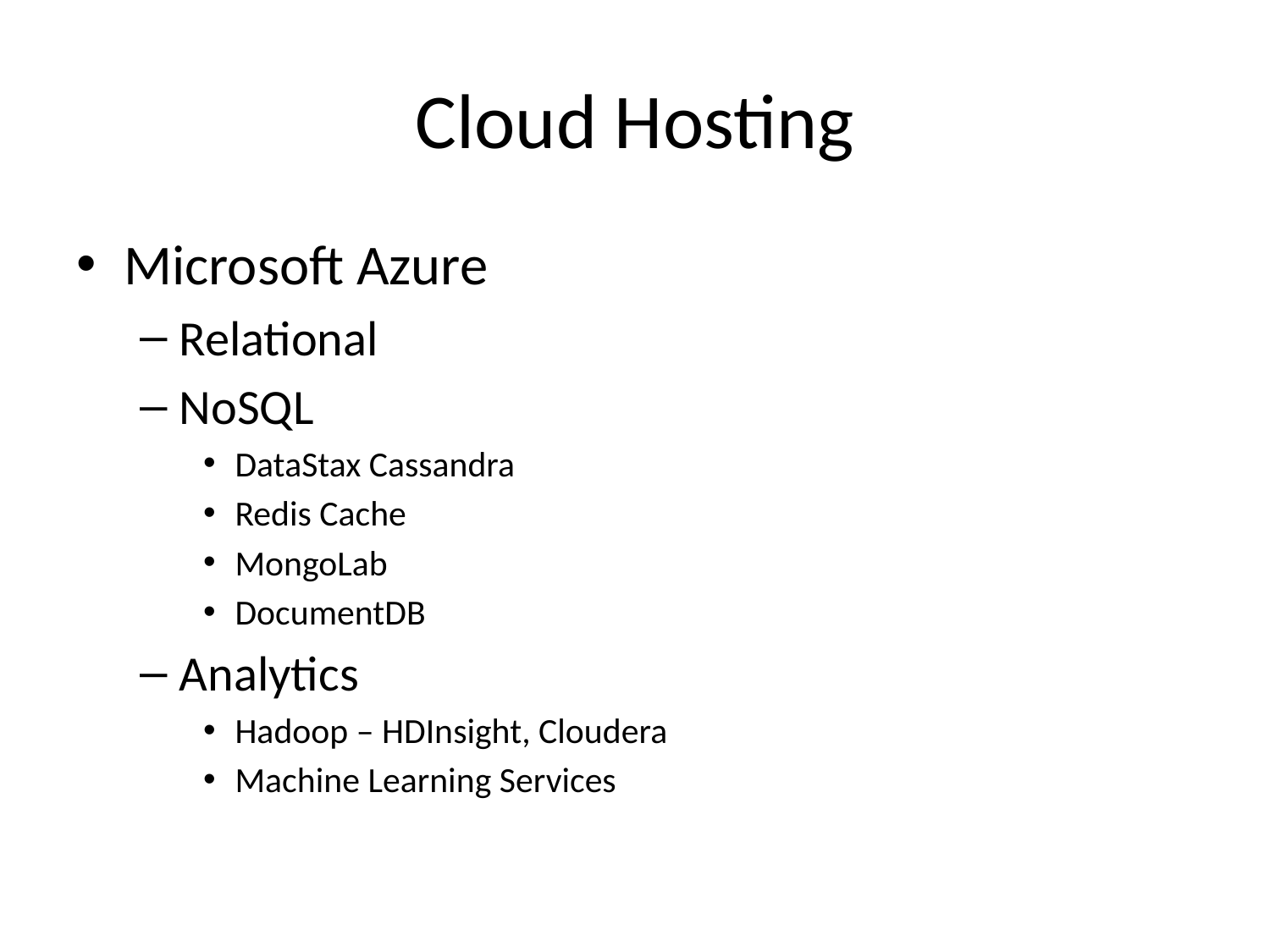

# Cloud Hosting
Microsoft Azure
Relational
NoSQL
DataStax Cassandra
Redis Cache
MongoLab
DocumentDB
Analytics
Hadoop – HDInsight, Cloudera
Machine Learning Services